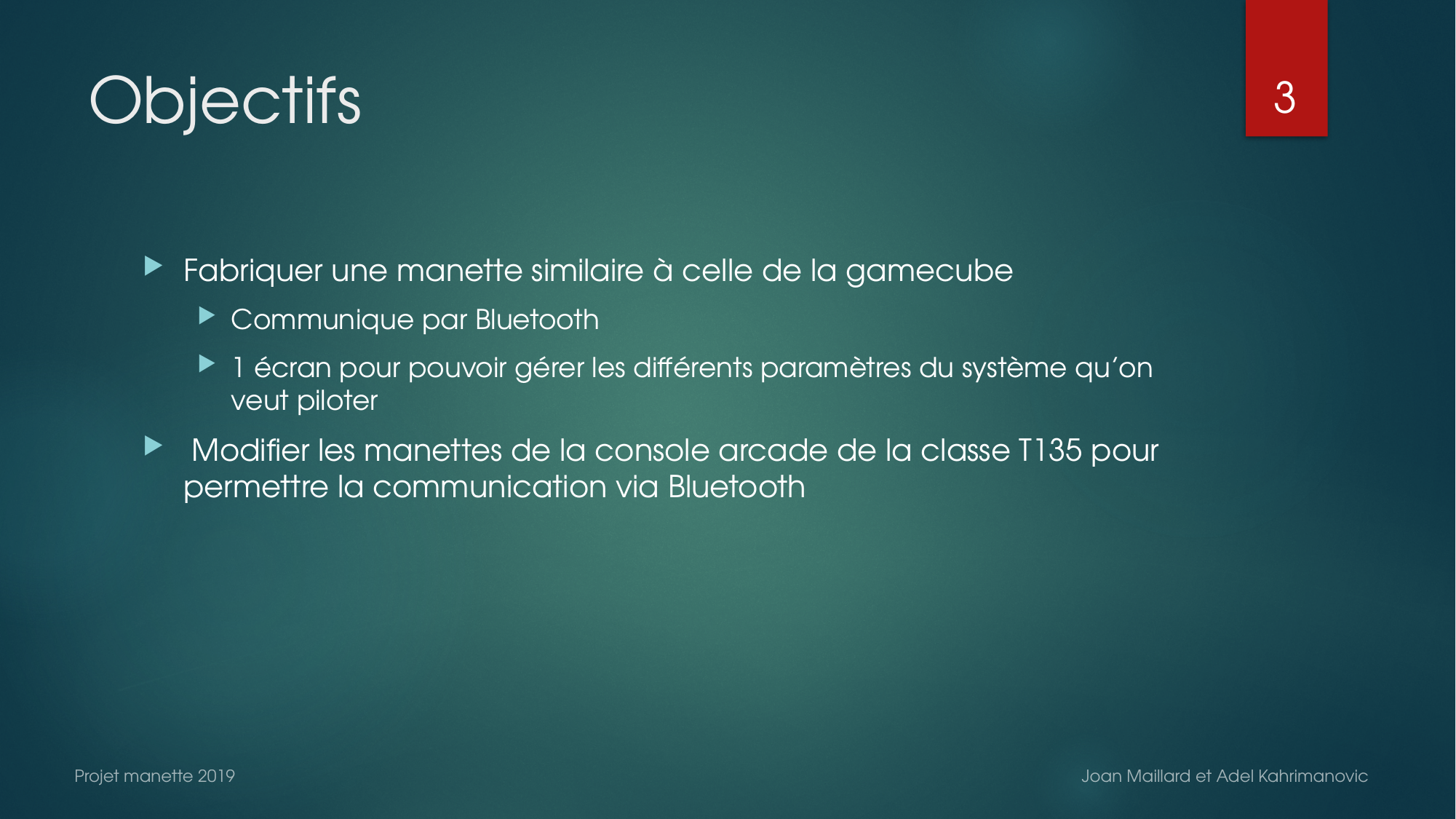

3
# Objectifs
Fabriquer une manette similaire à celle de la gamecube
Communique par Bluetooth
1 écran pour pouvoir gérer les différents paramètres du système qu’on veut piloter
 Modifier les manettes de la console arcade de la classe T135 pour permettre la communication via Bluetooth
Projet manette 2019                                                                                                                                                                                          Joan Maillard et Adel Kahrimanovic